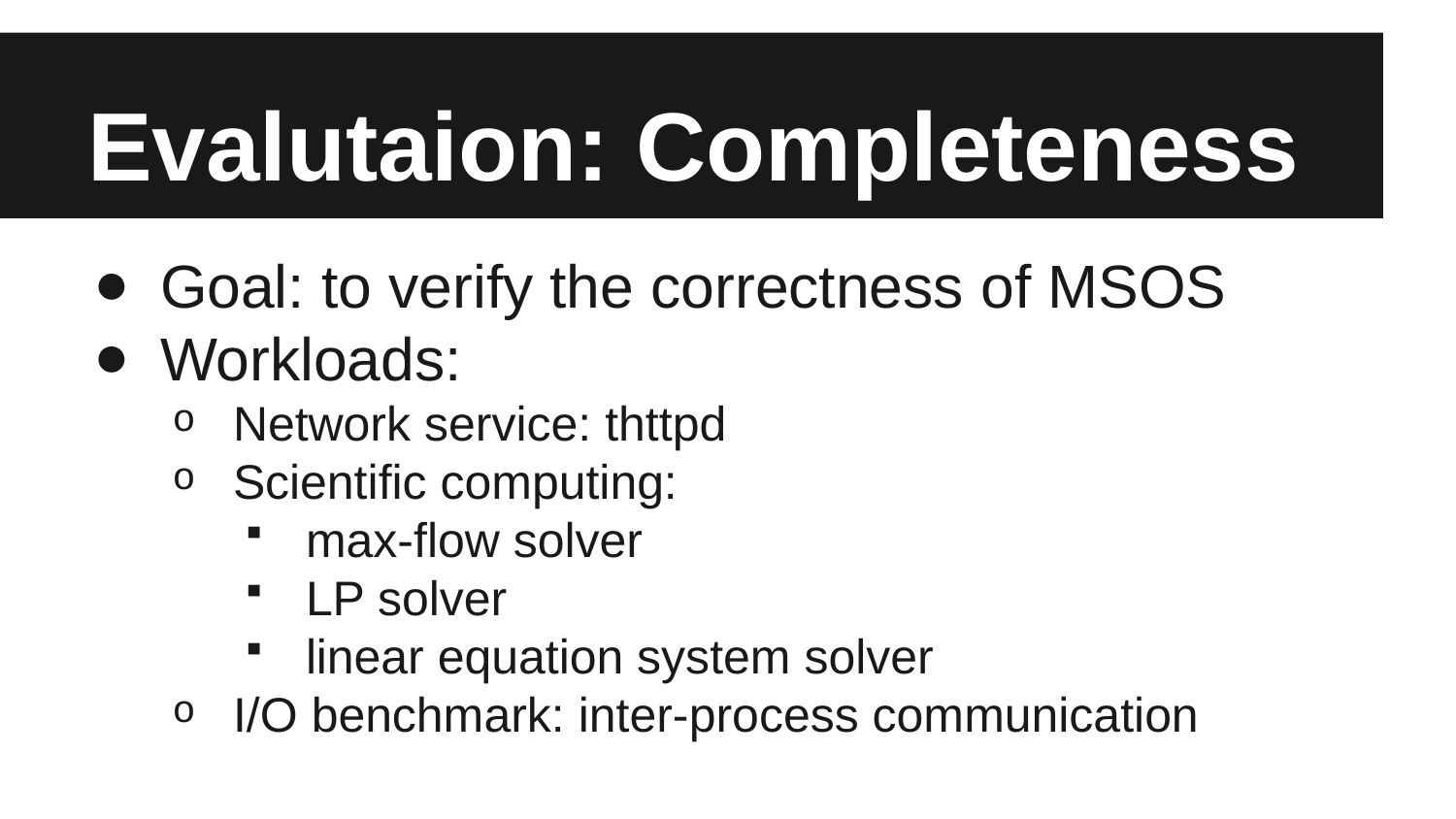

# Evalutaion: Completeness
Goal: to verify the correctness of MSOS
Workloads:
Network service: thttpd
Scientific computing:
max-flow solver
LP solver
linear equation system solver
I/O benchmark: inter-process communication